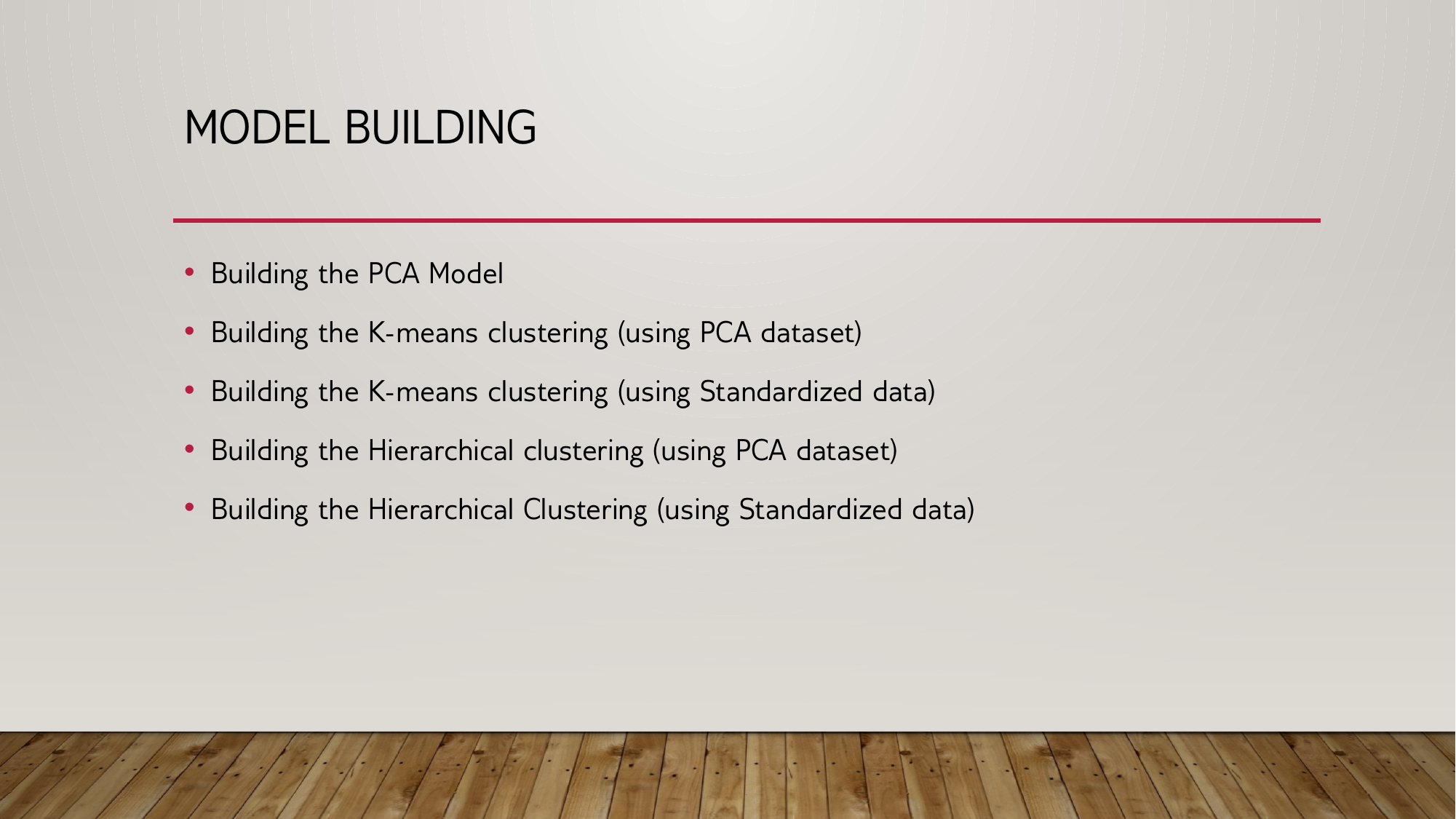

# MODEL BUILDING
Building the PCA Model
Building the K-means clustering (using PCA dataset)
Building the K-means clustering (using Standardized data)
Building the Hierarchical clustering (using PCA dataset)
Building the Hierarchical Clustering (using Standardized data)